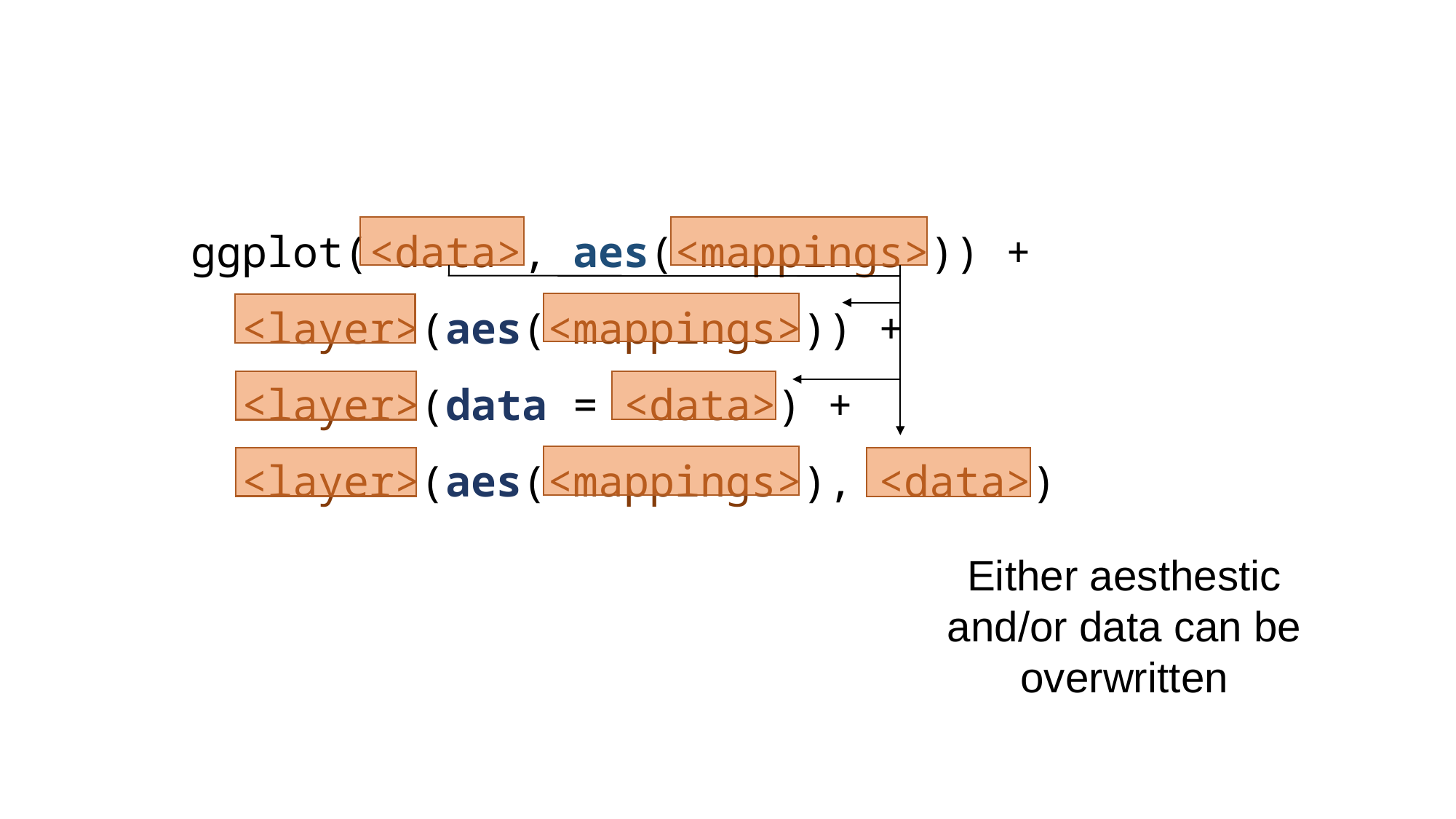

ggplot(<data>, aes(<mappings>)) +
  <layer>(aes(<mappings>)) +
  <layer>(data = <data>) +
  <layer>(aes(<mappings>), <data>)

Either aesthestic and/or data can be overwritten